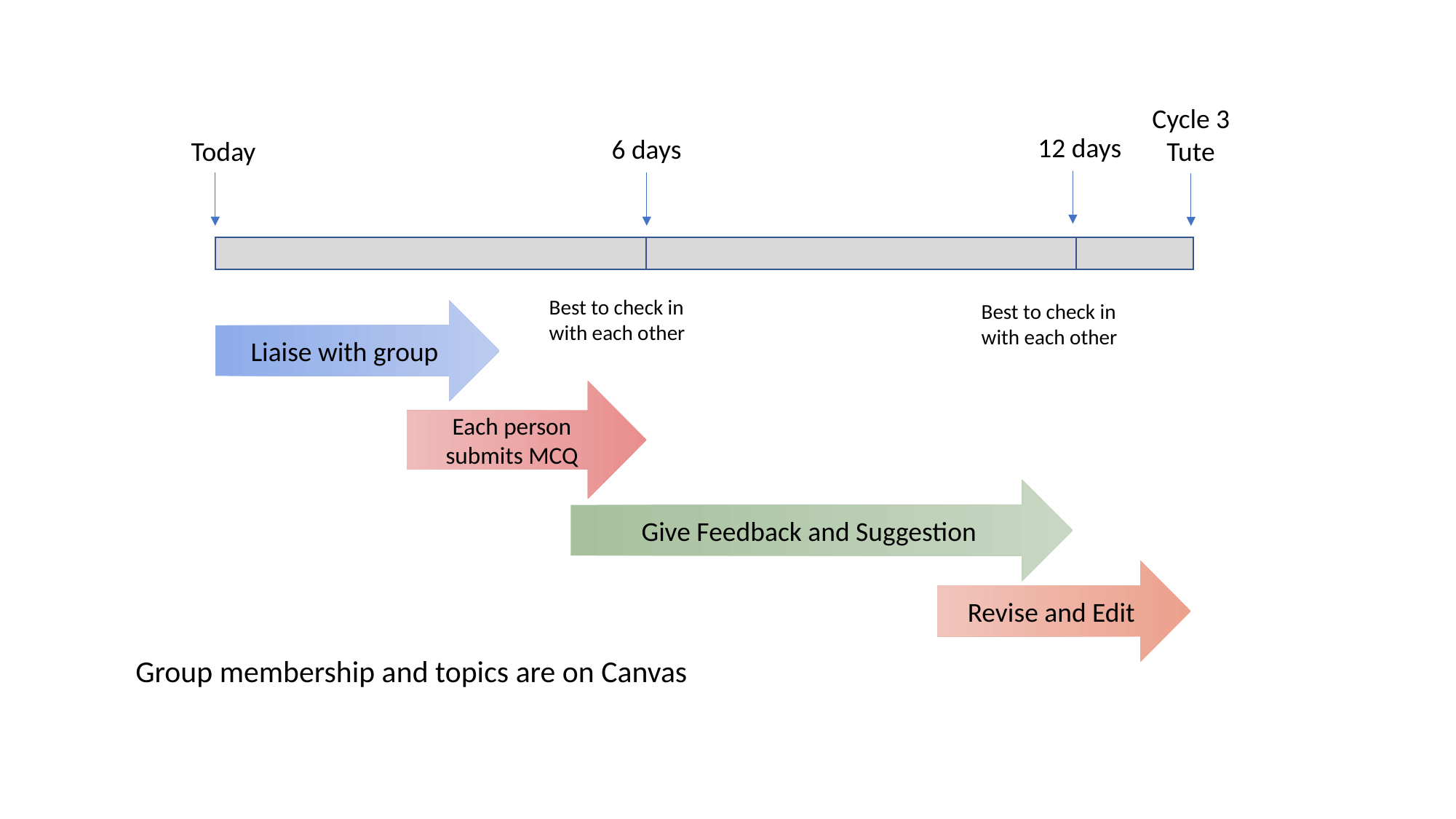

Cycle 3
Tute
12 days
6 days
Today

Best to check in with each other
Best to check in with each other
Liaise with group
Each person submits MCQ
Give Feedback and Suggestion
Revise and Edit
Group membership and topics are on Canvas